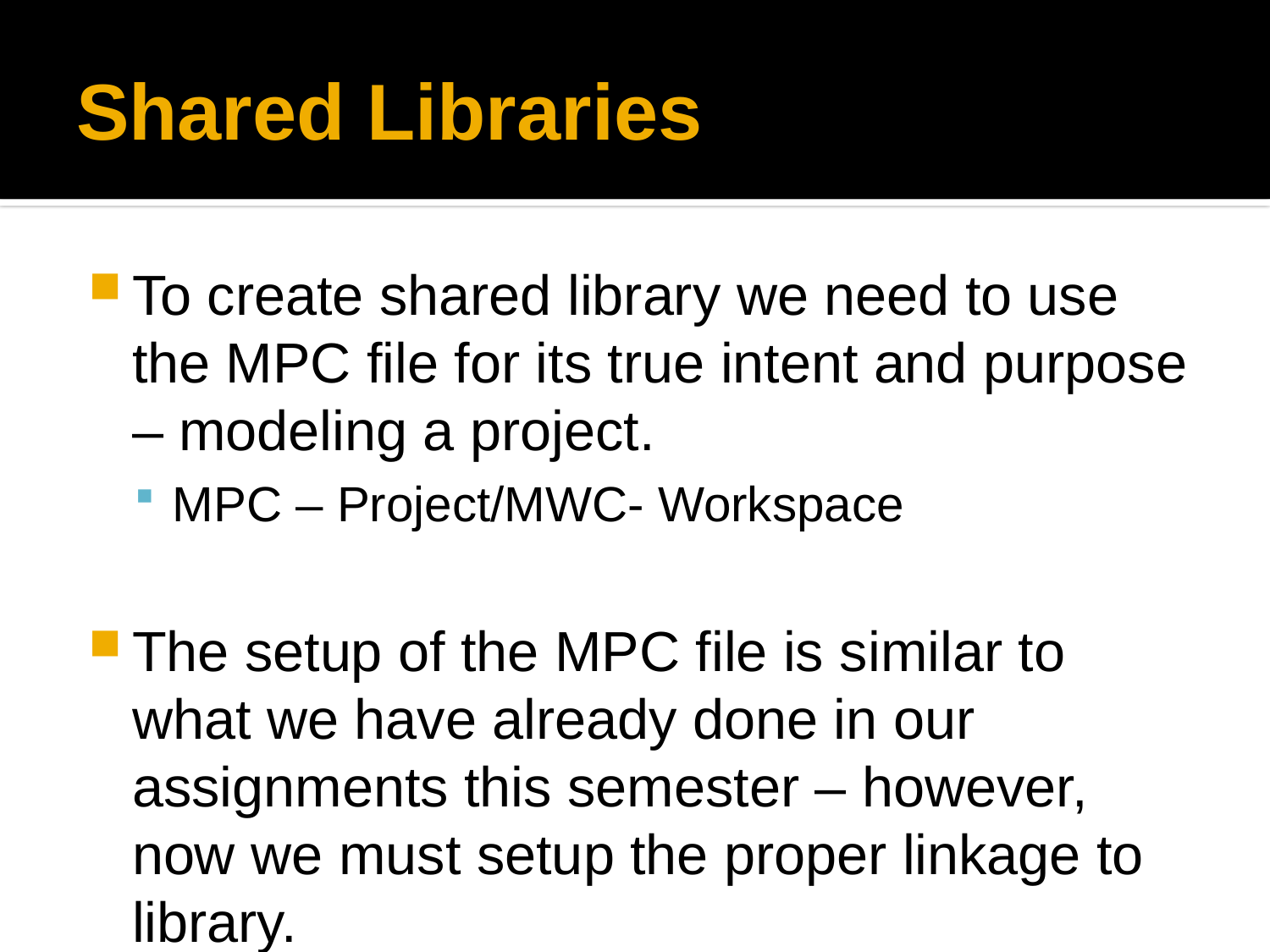

# Shared Libraries
To create shared library we need to use the MPC file for its true intent and purpose – modeling a project.
MPC – Project/MWC- Workspace

The setup of the MPC file is similar to what we have already done in our assignments this semester – however, now we must setup the proper linkage to library.